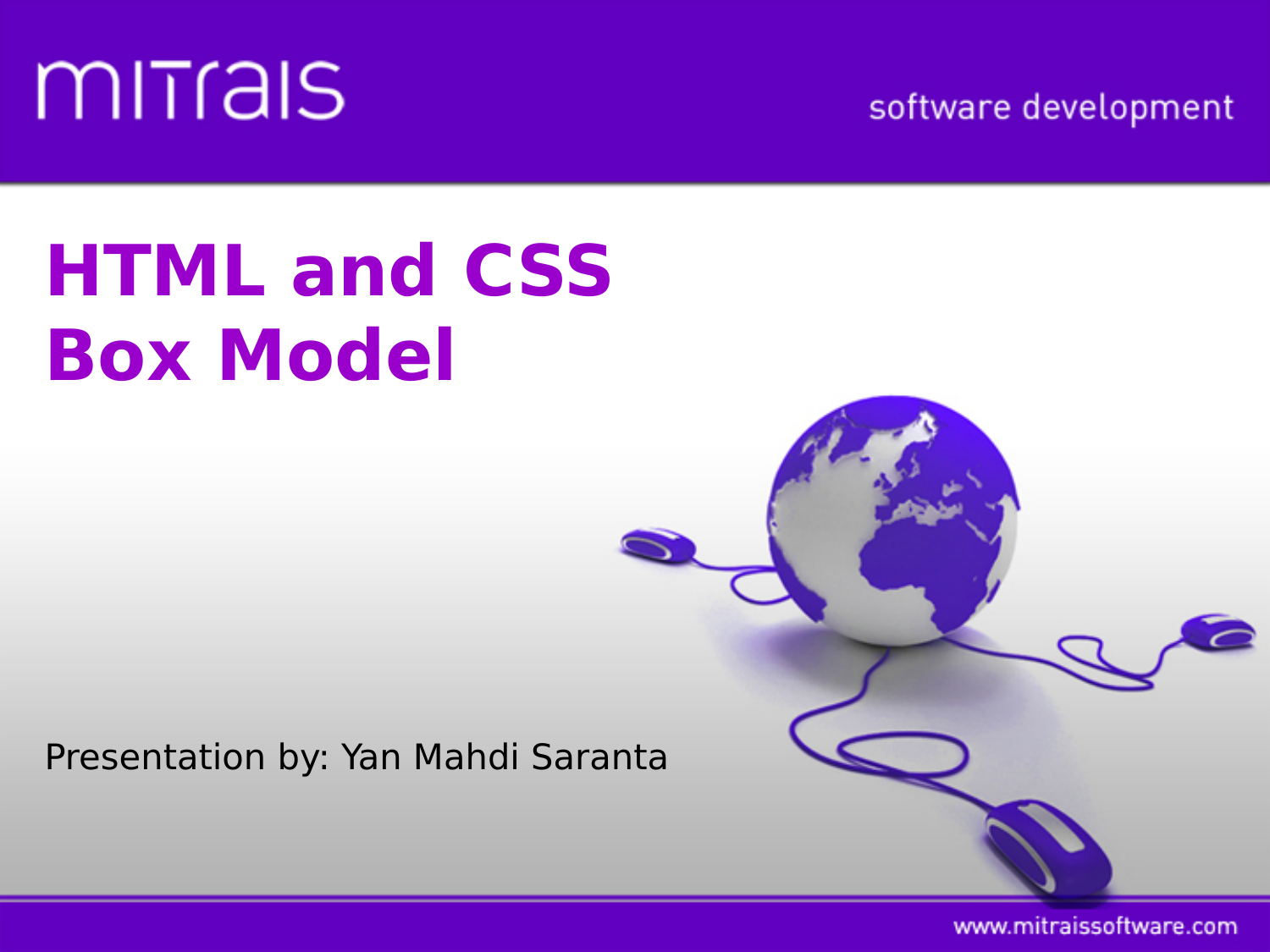

# HTML and CSS Box Model

Presentation by: Yan Mahdi Saranta